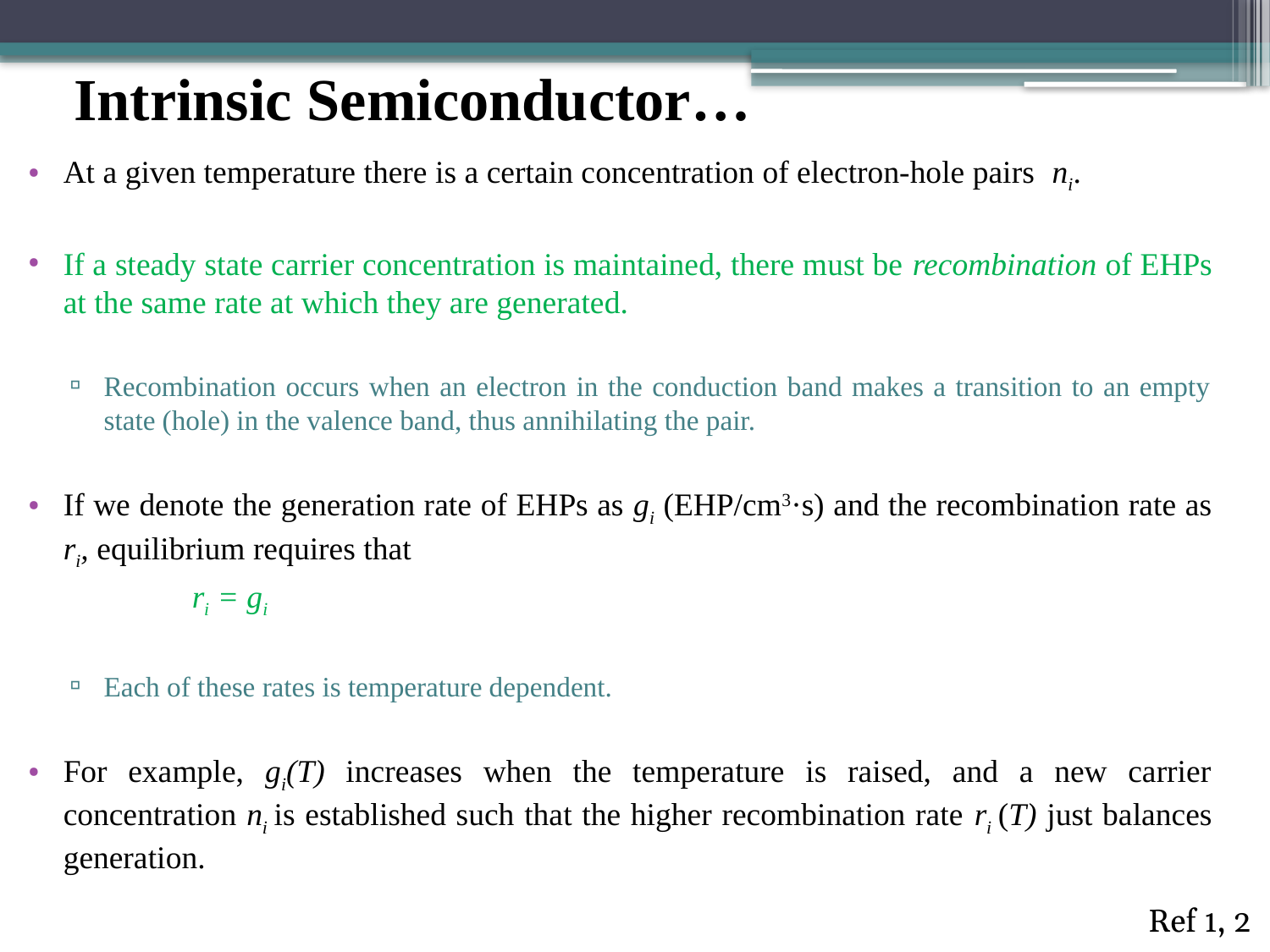

Intrinsic Semiconductor…
At a given temperature there is a certain concentration of electron-hole pairs  ni.

If a steady state carrier concentration is maintained, there must be recombination of EHPs at the same rate at which they are generated.

Recombination occurs when an electron in the conduction band makes a transition to an empty state (hole) in the valence band, thus annihilating the pair.

If we denote the generation rate of EHPs as gi (EHP/cm3·s) and the recombination rate as ri, equilibrium requires that
	                ri = gi

Each of these rates is temperature dependent.

For example, gi(T) increases when the temperature is raised, and a new carrier concentration ni is established such that the higher recombination rate ri (T) just balances generation.

Ref 1, 2